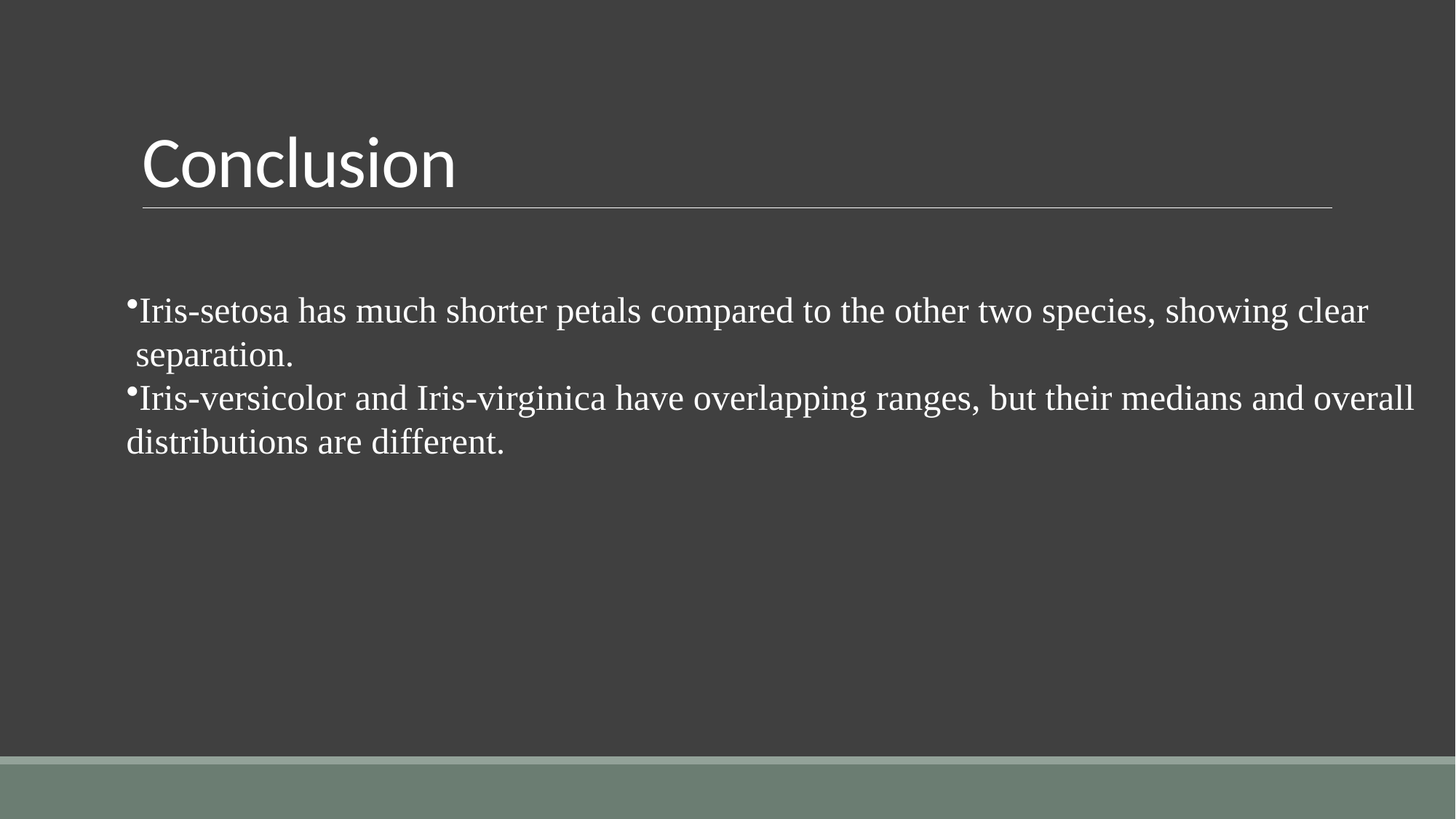

# Conclusion

Iris-setosa has much shorter petals compared to the other two species, showing clear
 separation.
Iris-versicolor and Iris-virginica have overlapping ranges, but their medians and overall distributions are different.